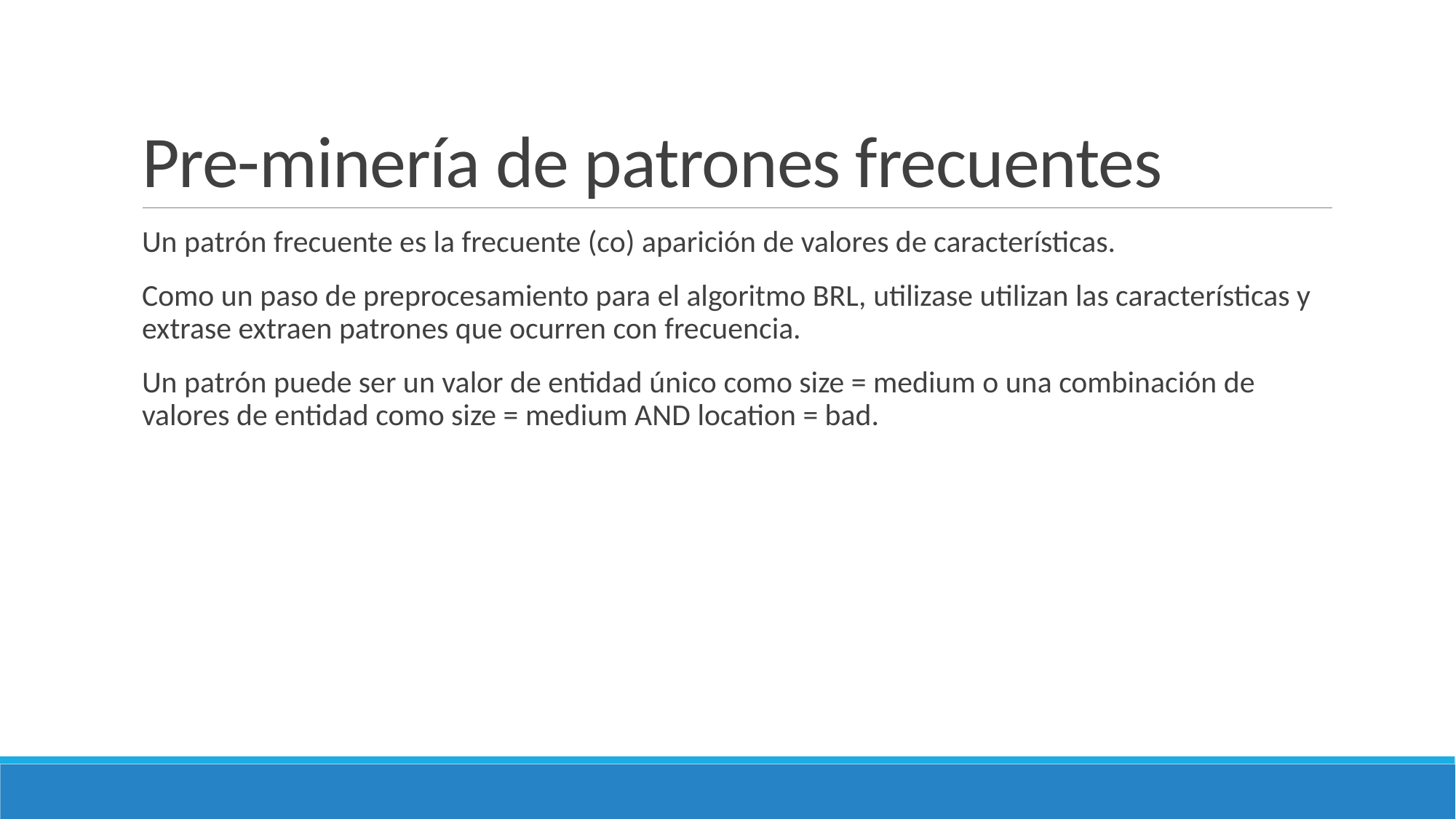

# Pre-minería de patrones frecuentes
Un patrón frecuente es la frecuente (co) aparición de valores de características.
Como un paso de preprocesamiento para el algoritmo BRL, utilizase utilizan las características y extrase extraen patrones que ocurren con frecuencia.
Un patrón puede ser un valor de entidad único como size = medium o una combinación de valores de entidad como size = medium AND location = bad.